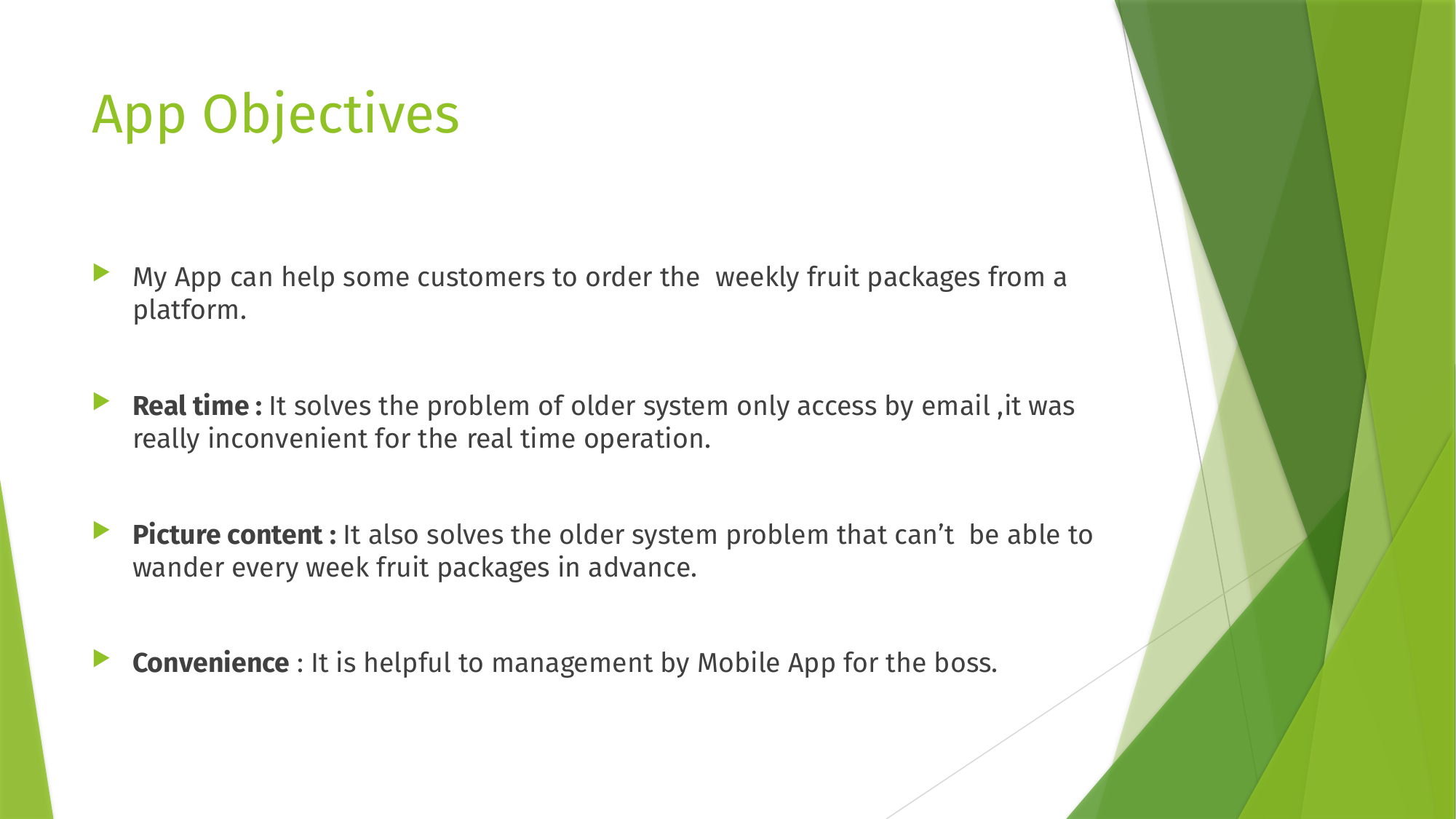

# App Objectives
My App can help some customers to order the  weekly fruit packages from a platform.

Real time : It solves the problem of older system only access by email ,it was really inconvenient for the real time operation.

Picture content : It also solves the older system problem that can’t  be able to wander every week fruit packages in advance.

Convenience : It is helpful to management by Mobile App for the boss.